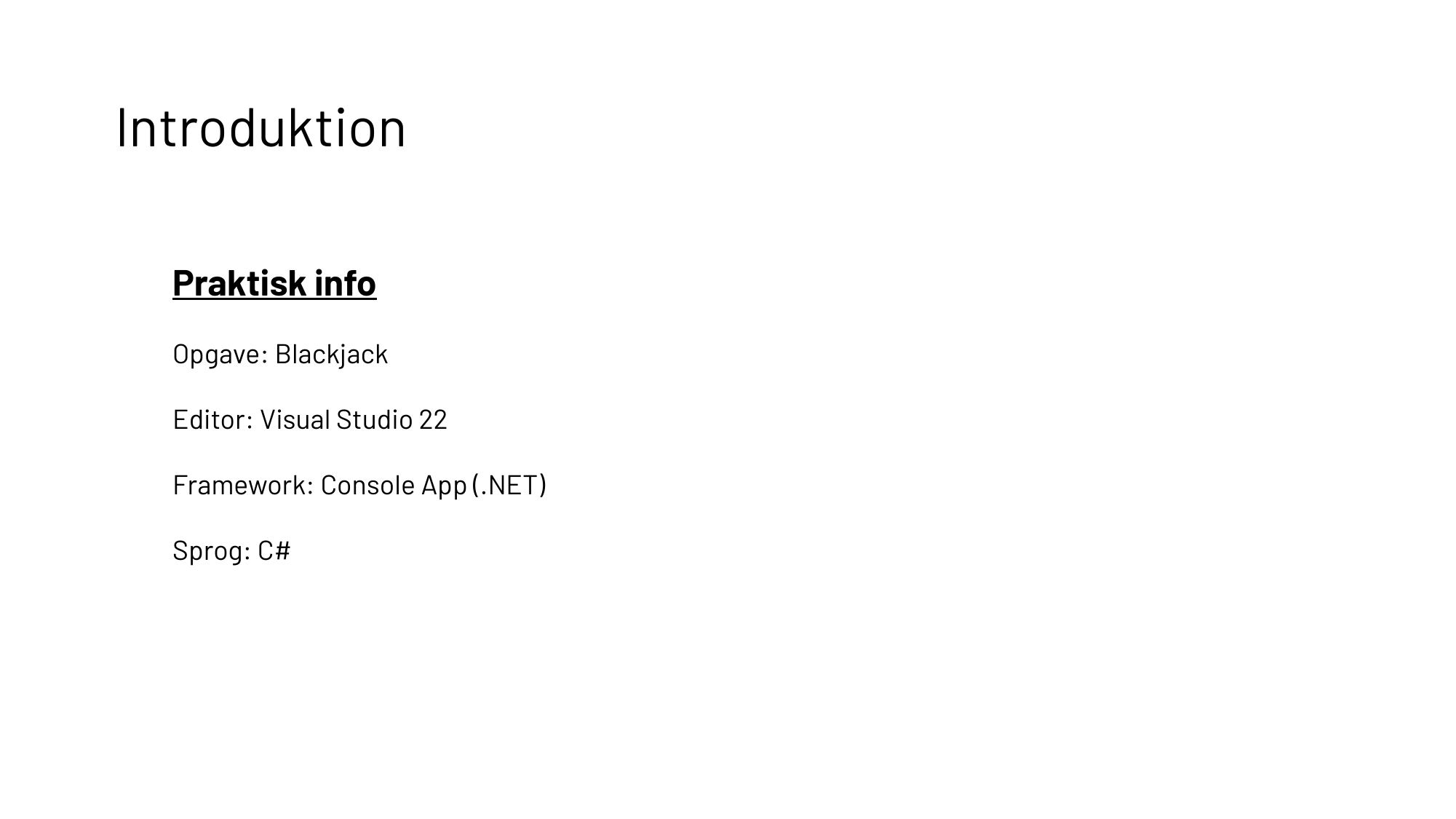

Introduktion
Praktisk info

Opgave: Blackjack

Editor: Visual Studio 22

Framework: Console App (.NET)

Sprog: C#